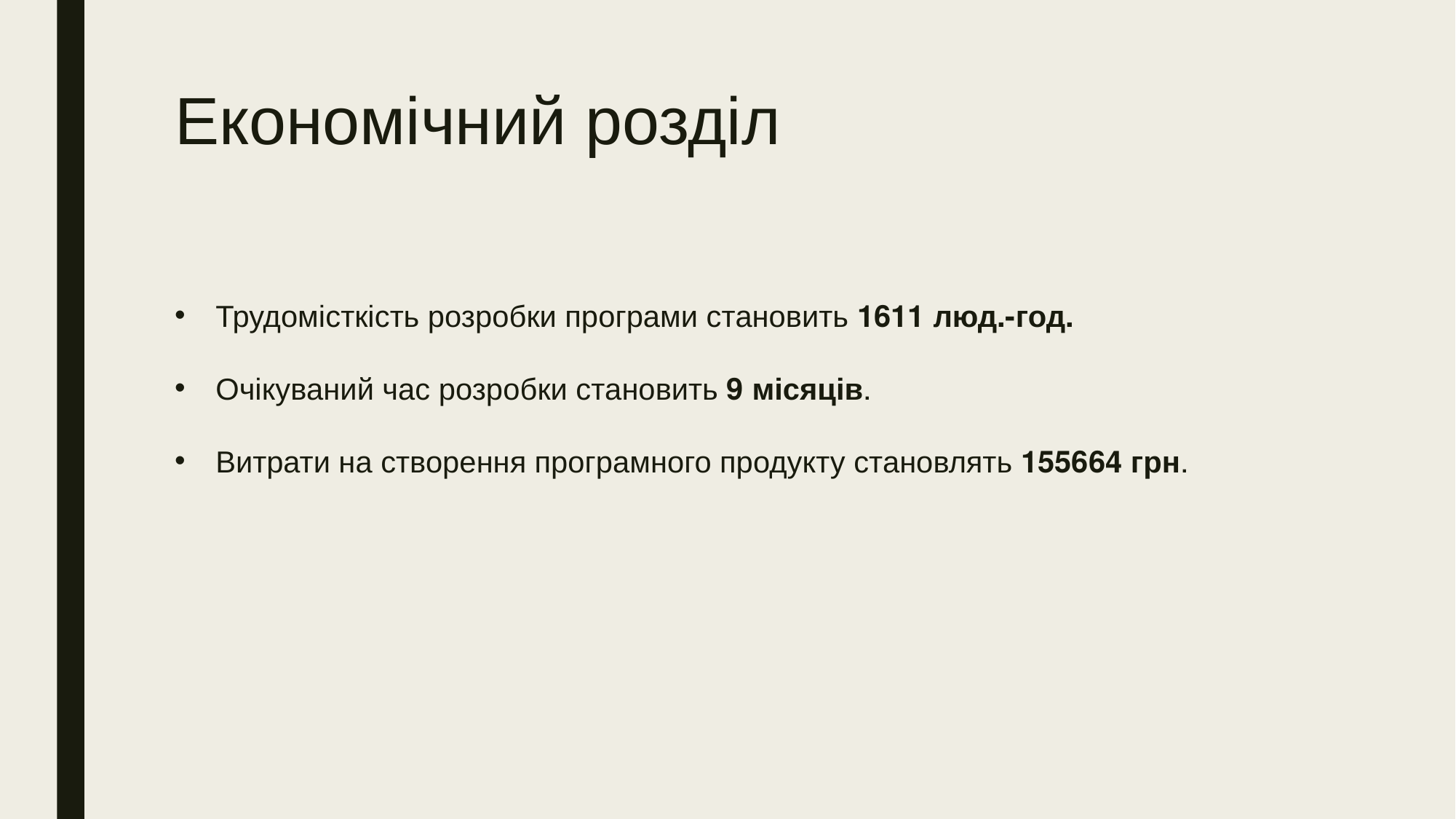

# Економічний розділ
Трудомісткість розробки програми становить 1611 люд.-год.
Очікуваний час розробки становить 9 місяців.
Витрати на створення програмного продукту становлять 155664 грн.